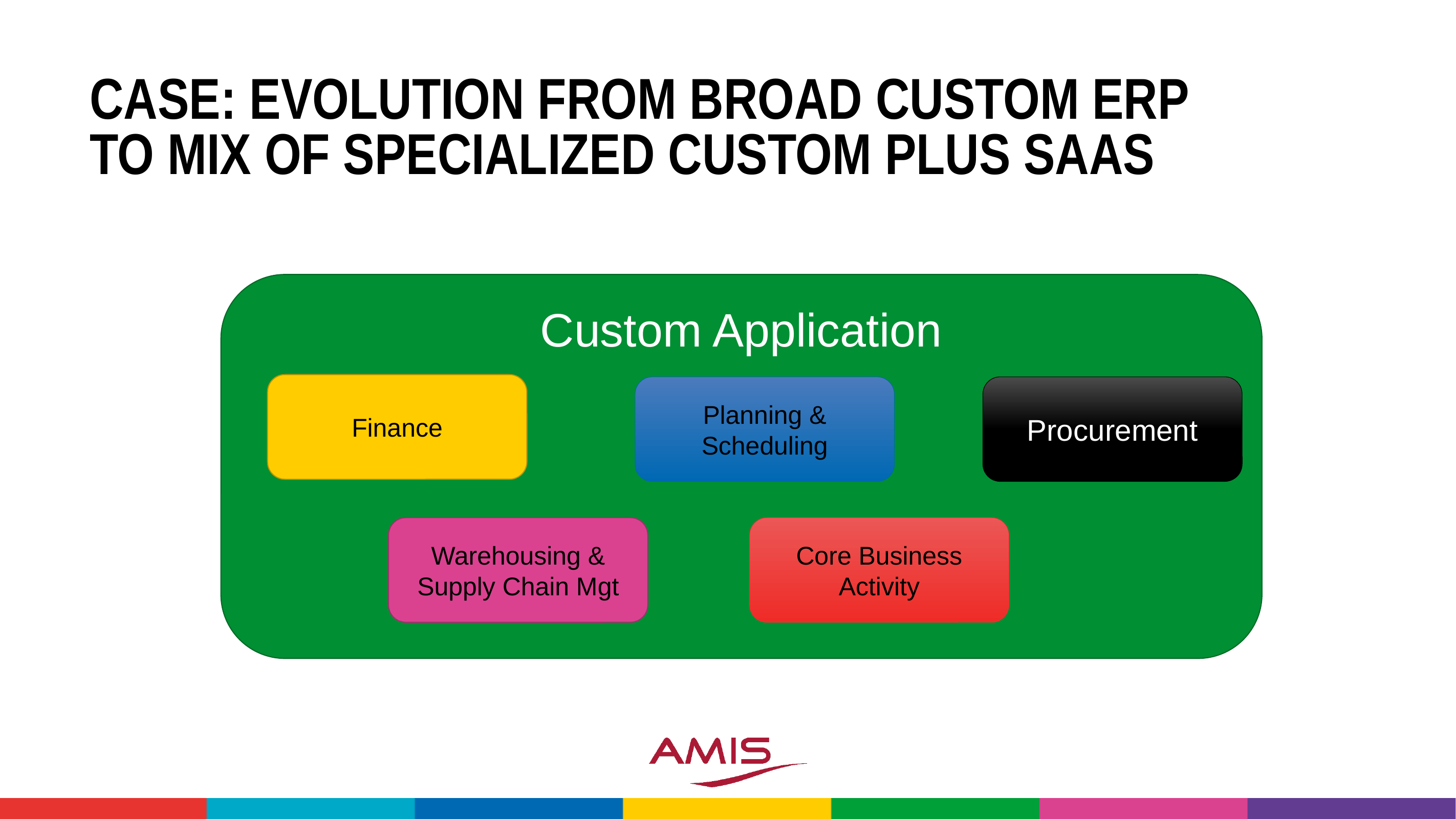

# Case: Evolution from broad custom ERP to mix of specialized custom plus saas
Custom Application

Finance
Planning & Scheduling
Procurement
Core Business Activity
Warehousing & Supply Chain Mgt